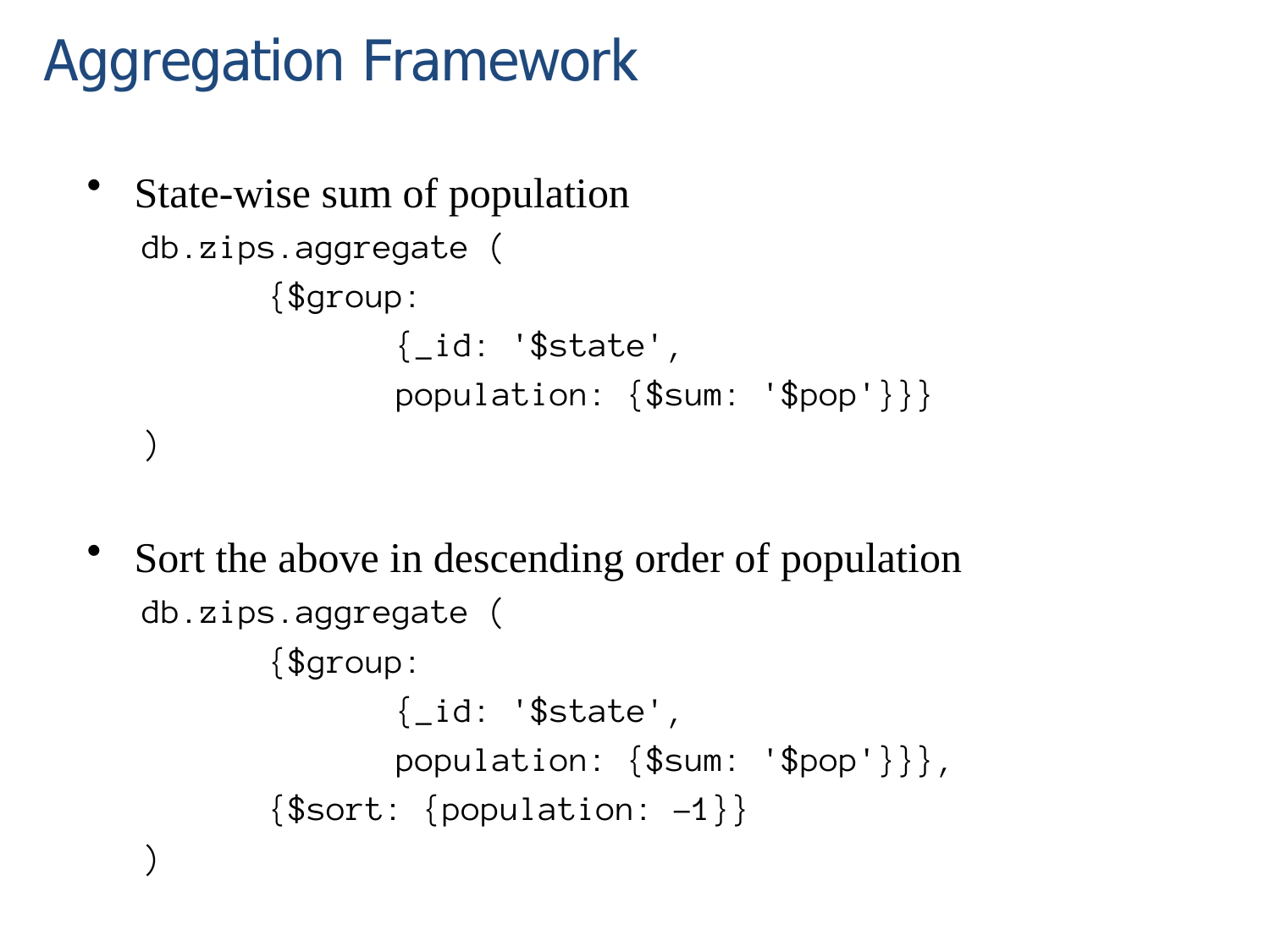

# Aggregation Framework
State-wise sum of population
db.zips.aggregate (
	{$group:
		{_id: '$state',
		population: {$sum: '$pop'}}}
)

Sort the above in descending order of population
db.zips.aggregate (
	{$group:
		{_id: '$state',
		population: {$sum: '$pop'}}},
	{$sort: {population: -1}}
)